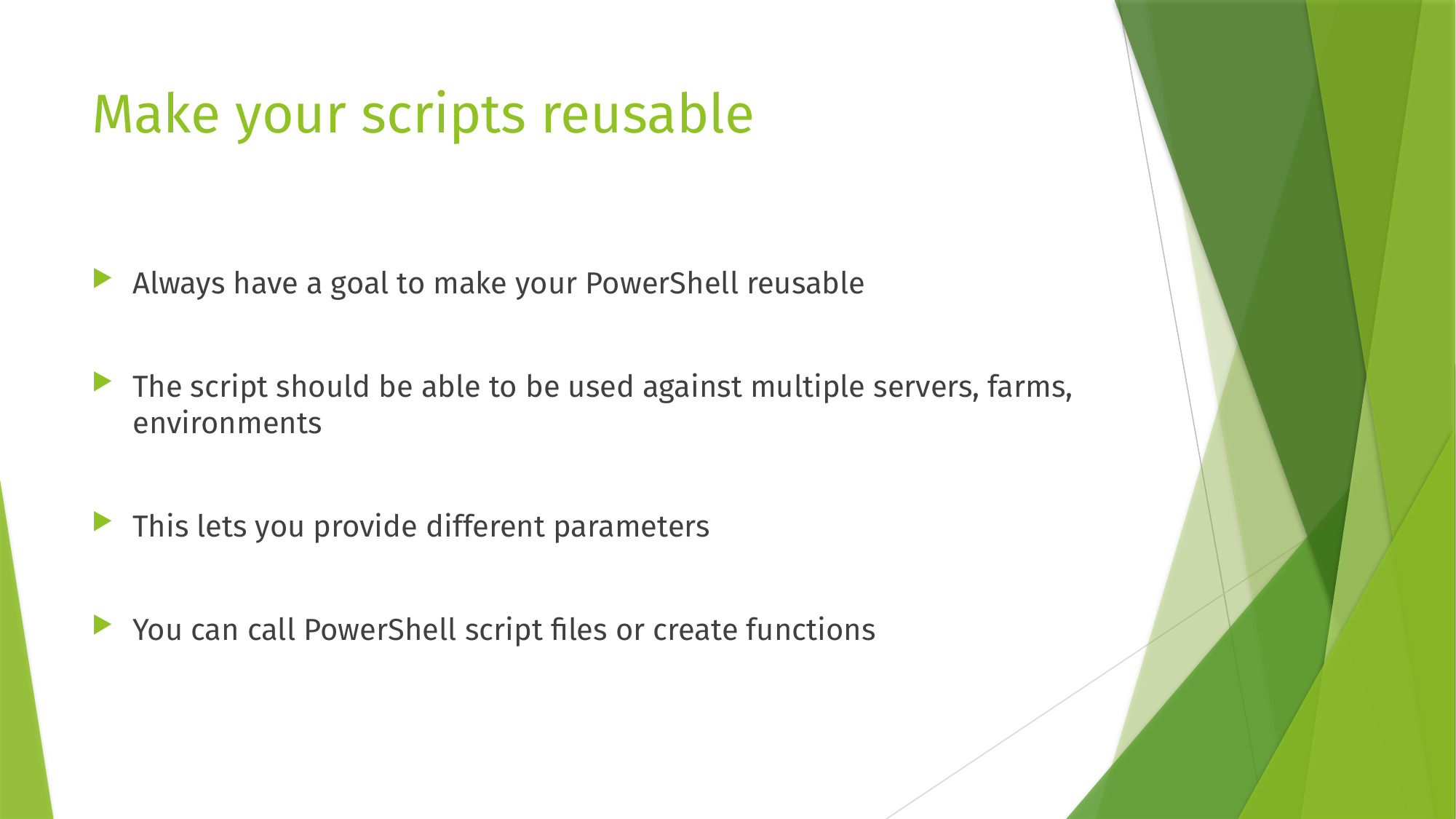

# Make your scripts reusable
Always have a goal to make your PowerShell reusable

The script should be able to be used against multiple servers, farms, environments

This lets you provide different parameters

You can call PowerShell script files or create functions